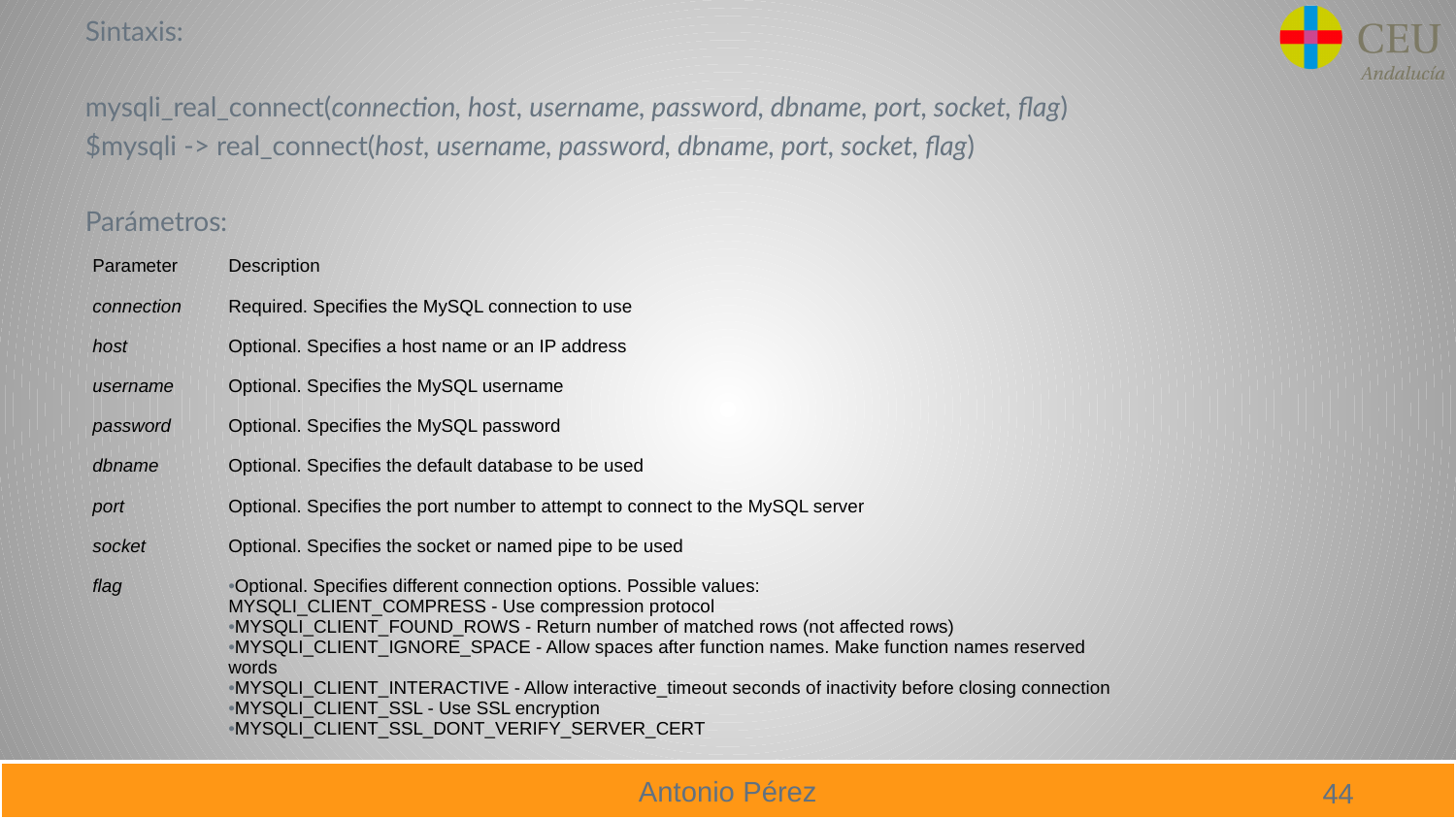

Sintaxis:

mysqli_real_connect(connection, host, username, password, dbname, port, socket, flag)
$mysqli -> real_connect(host, username, password, dbname, port, socket, flag)

Parámetros:
| Parameter | Description |
| --- | --- |
| connection | Required. Specifies the MySQL connection to use |
| host | Optional. Specifies a host name or an IP address |
| username | Optional. Specifies the MySQL username |
| password | Optional. Specifies the MySQL password |
| dbname | Optional. Specifies the default database to be used |
| port | Optional. Specifies the port number to attempt to connect to the MySQL server |
| socket | Optional. Specifies the socket or named pipe to be used |
| flag | Optional. Specifies different connection options. Possible values: MYSQLI\_CLIENT\_COMPRESS - Use compression protocol MYSQLI\_CLIENT\_FOUND\_ROWS - Return number of matched rows (not affected rows) MYSQLI\_CLIENT\_IGNORE\_SPACE - Allow spaces after function names. Make function names reserved words MYSQLI\_CLIENT\_INTERACTIVE - Allow interactive\_timeout seconds of inactivity before closing connection MYSQLI\_CLIENT\_SSL - Use SSL encryption MYSQLI\_CLIENT\_SSL\_DONT\_VERIFY\_SERVER\_CERT |
44